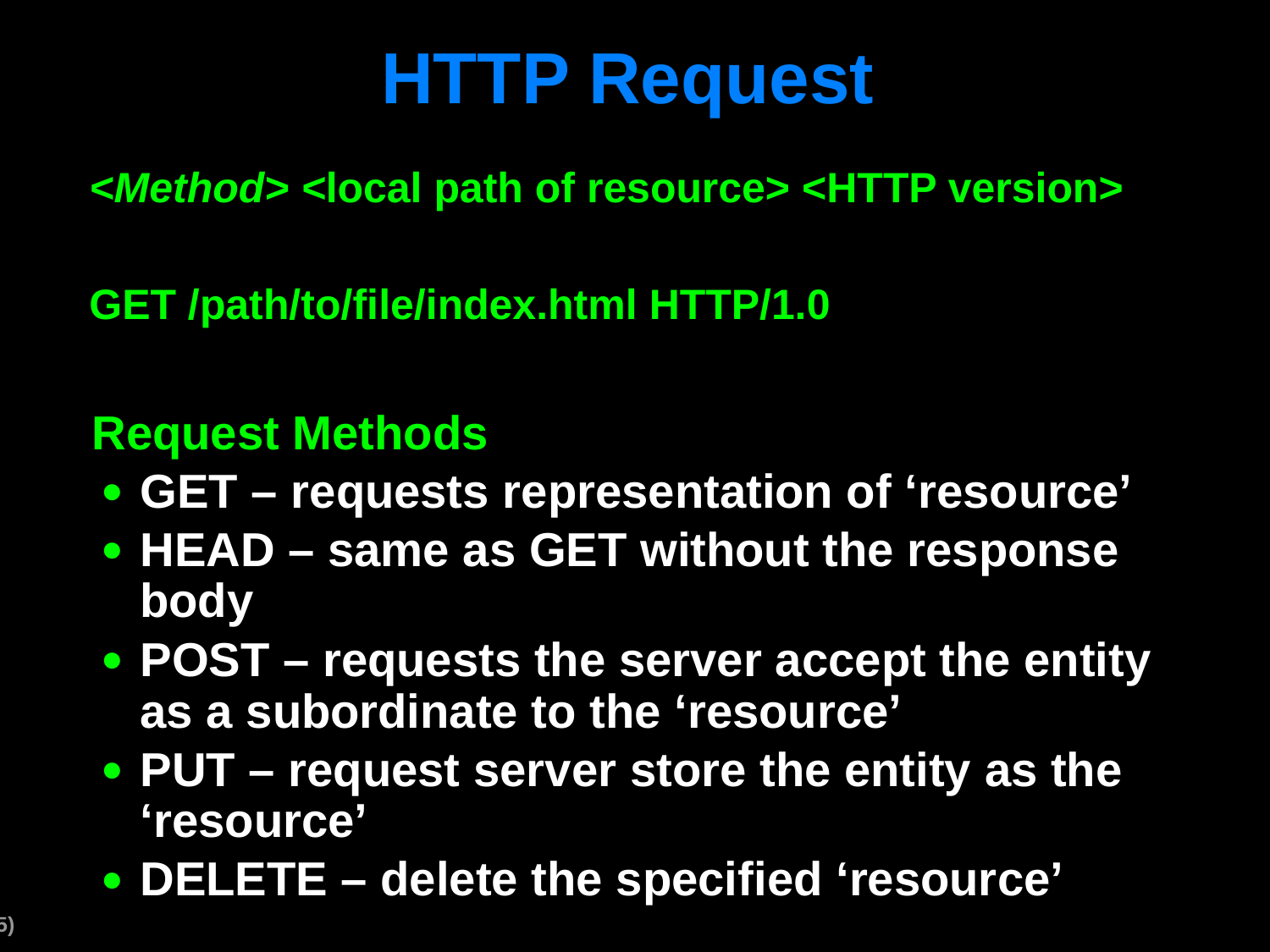

# HTTP Request
<Method> <local path of resource> <HTTP version>

GET /path/to/file/index.html HTTP/1.0

Request Methods
GET – requests representation of ‘resource’
HEAD – same as GET without the response body
POST – requests the server accept the entity as a subordinate to the ‘resource’
PUT – request server store the entity as the ‘resource’
DELETE – delete the specified ‘resource’